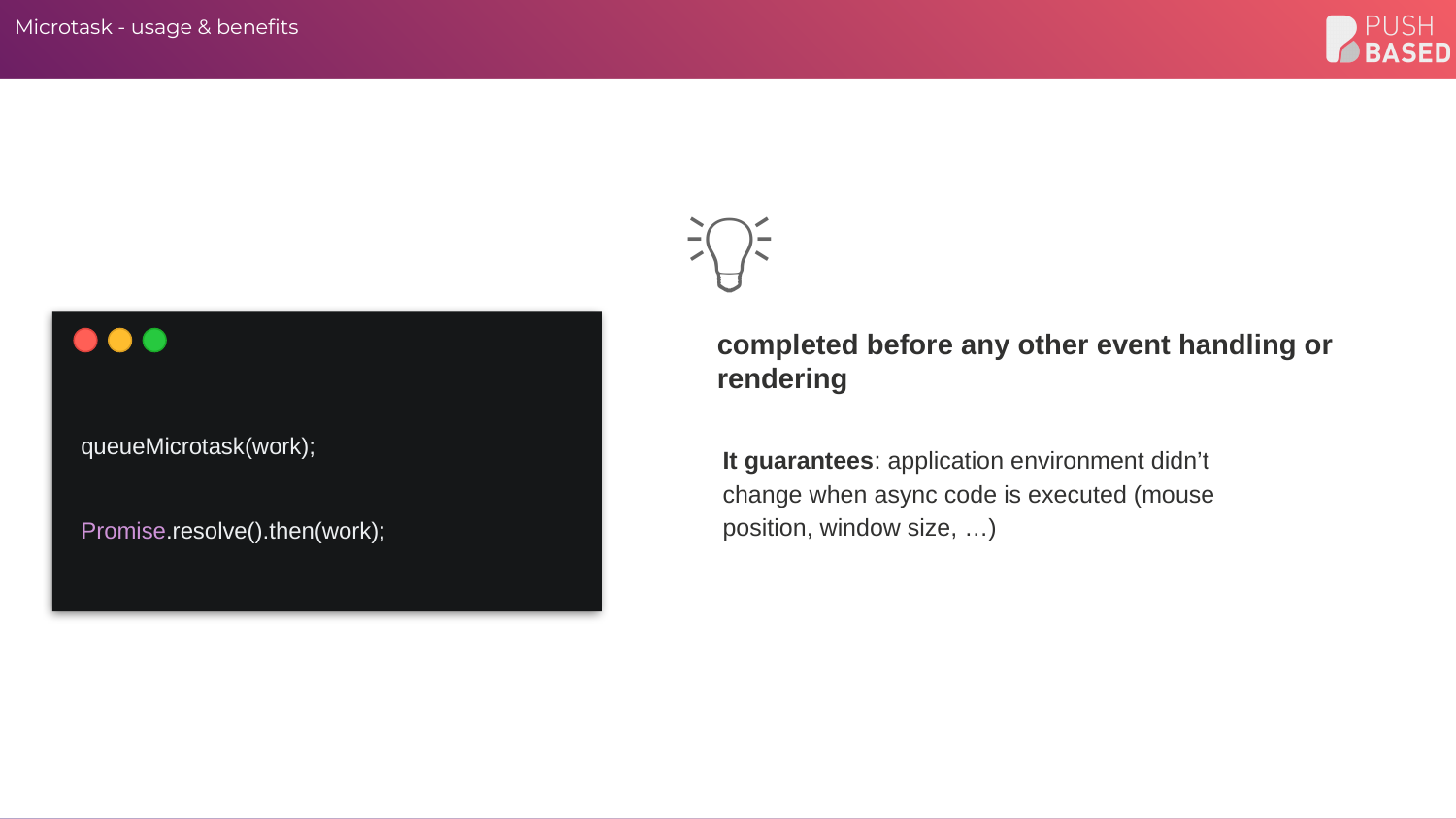

# Microtask - usage & benefits
💡

completed before any other event handling or rendering

queueMicrotask(work);

Promise.resolve().then(work);
It guarantees: application environment didn’t change when async code is executed (mouse position, window size, …)